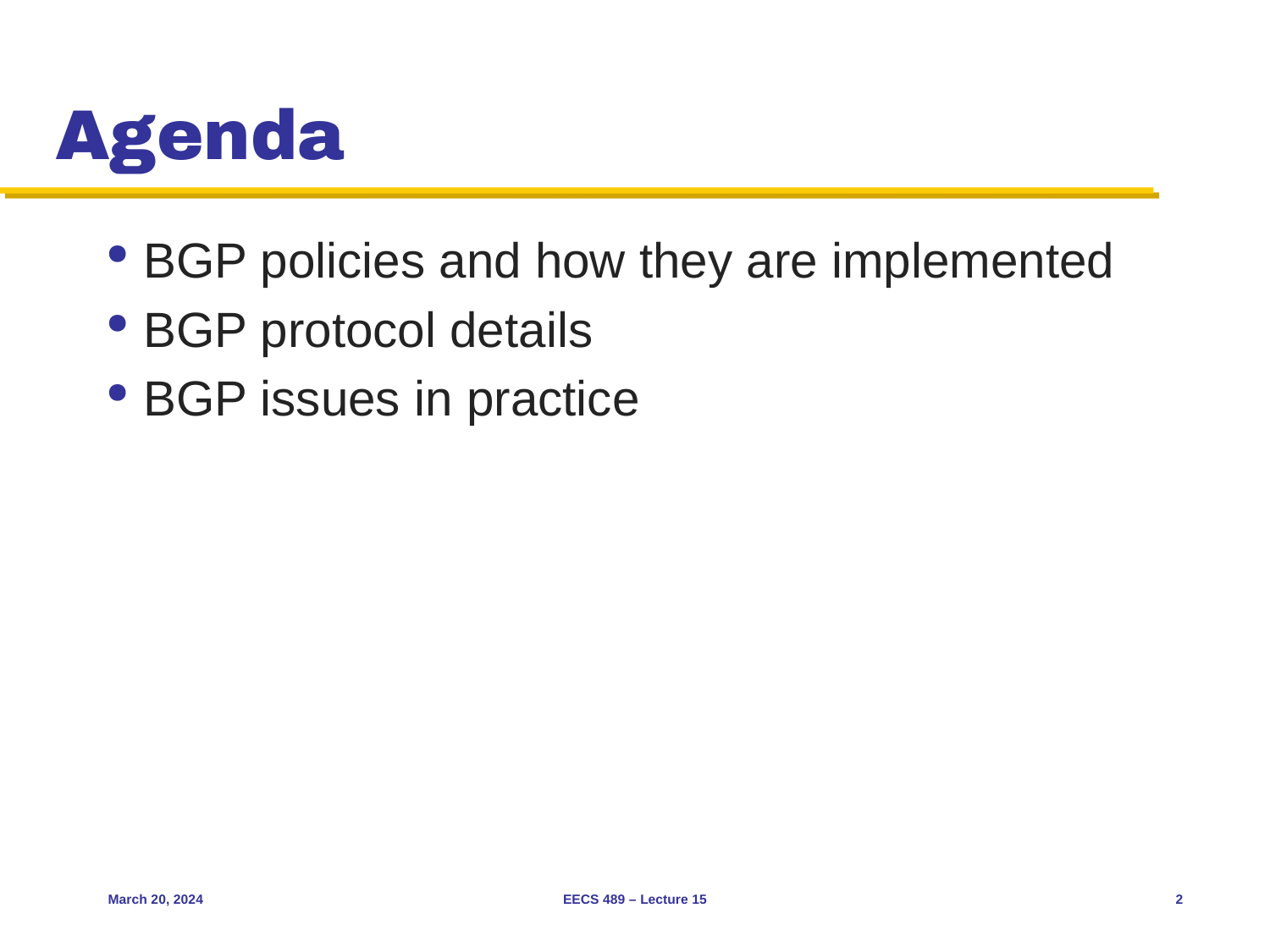

# Agenda
BGP policies and how they are implemented
BGP protocol details
BGP issues in practice
March 20, 2024
EECS 489 – Lecture 15
2